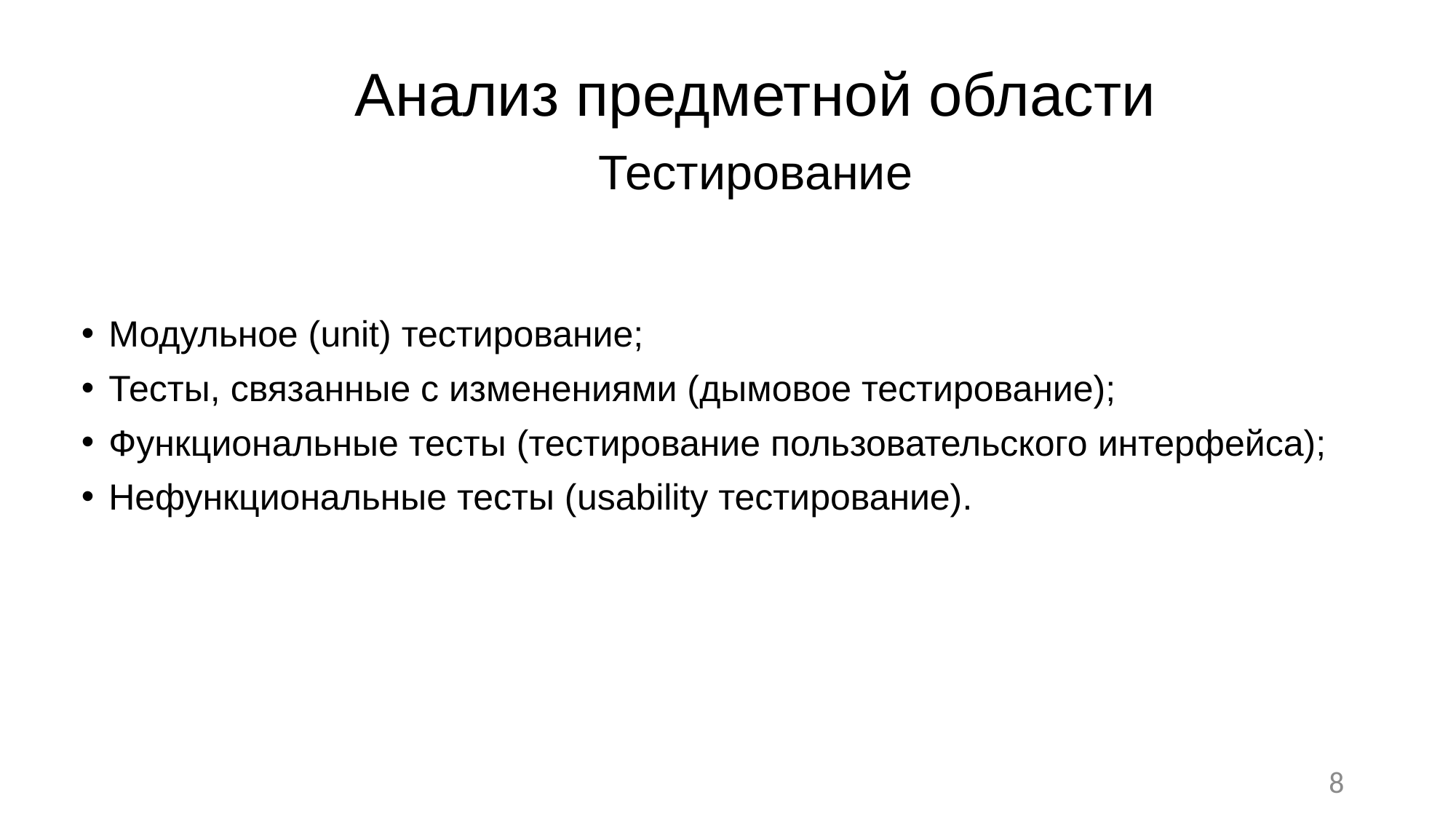

# Анализ предметной области
Тестирование
Модульное (unit) тестирование;
Тесты, связанные с изменениями (дымовое тестирование);
Функциональные тесты (тестирование пользовательского интерфейса);
Нефункциональные тесты (usability тестирование).

8